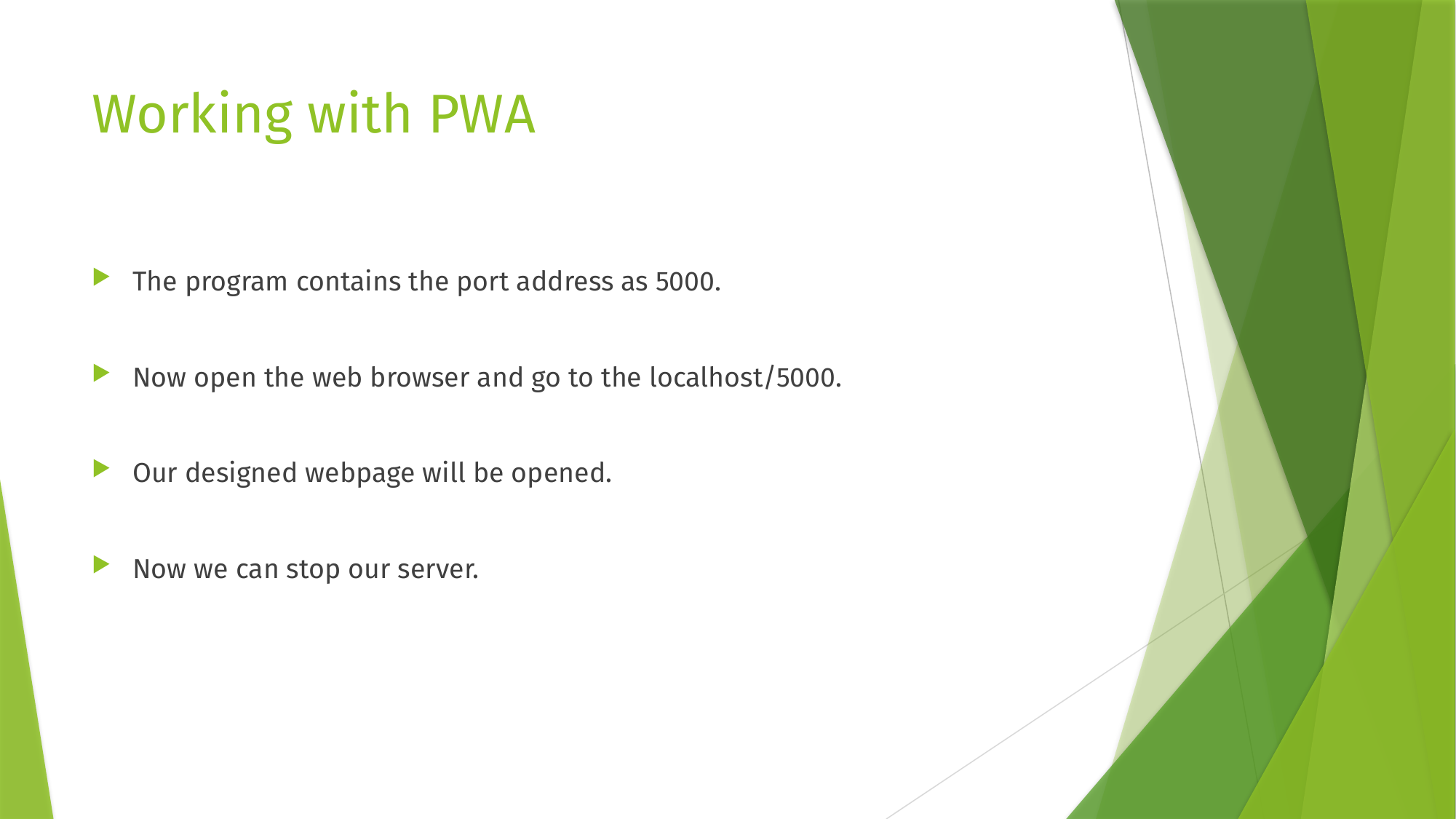

# Working with PWA
The program contains the port address as 5000.

Now open the web browser and go to the localhost/5000.

Our designed webpage will be opened.

Now we can stop our server.